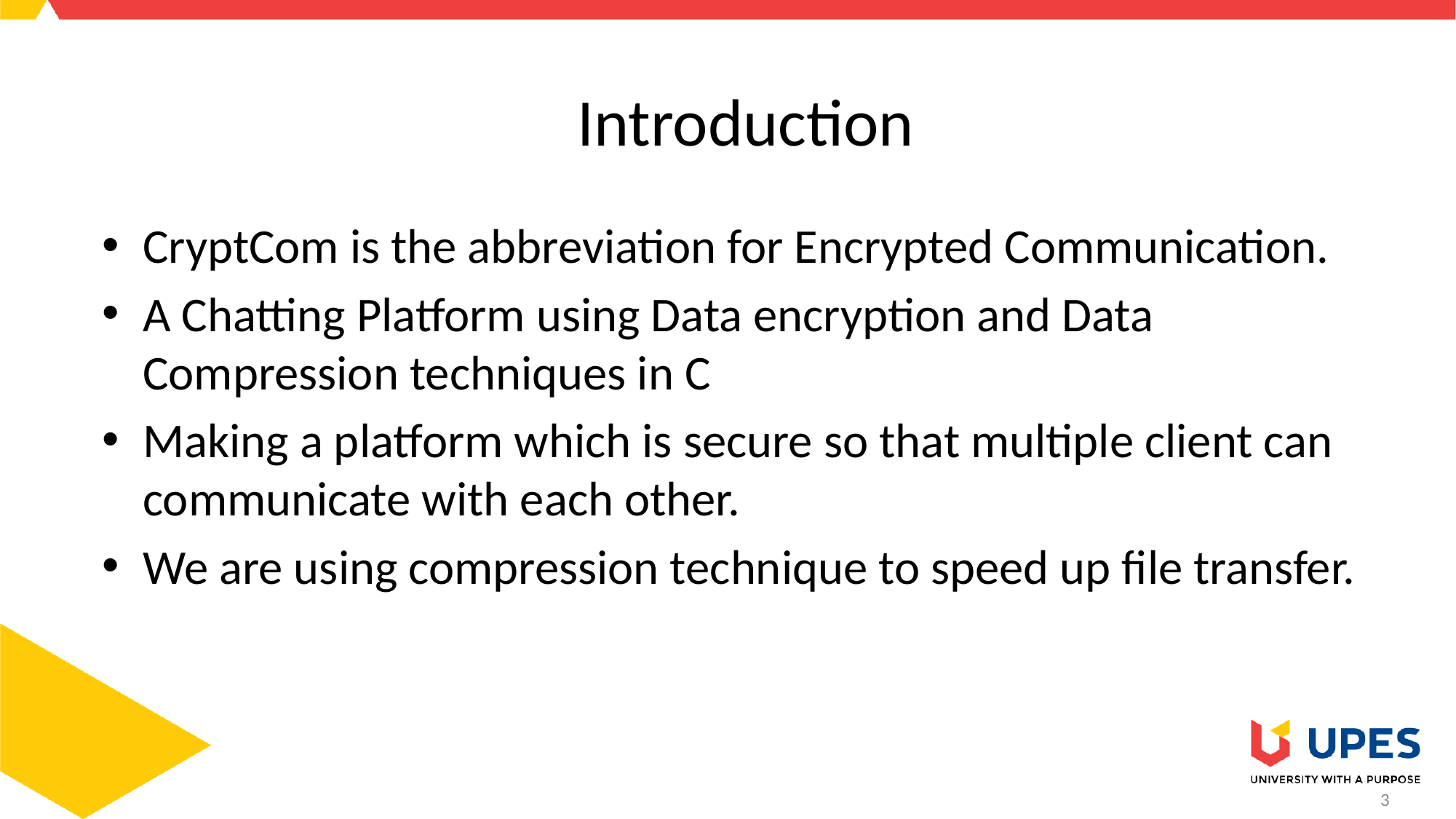

# Introduction
CryptCom is the abbreviation for Encrypted Communication.
A Chatting Platform using Data encryption and Data Compression techniques in C
Making a platform which is secure so that multiple client can communicate with each other.
We are using compression technique to speed up file transfer.